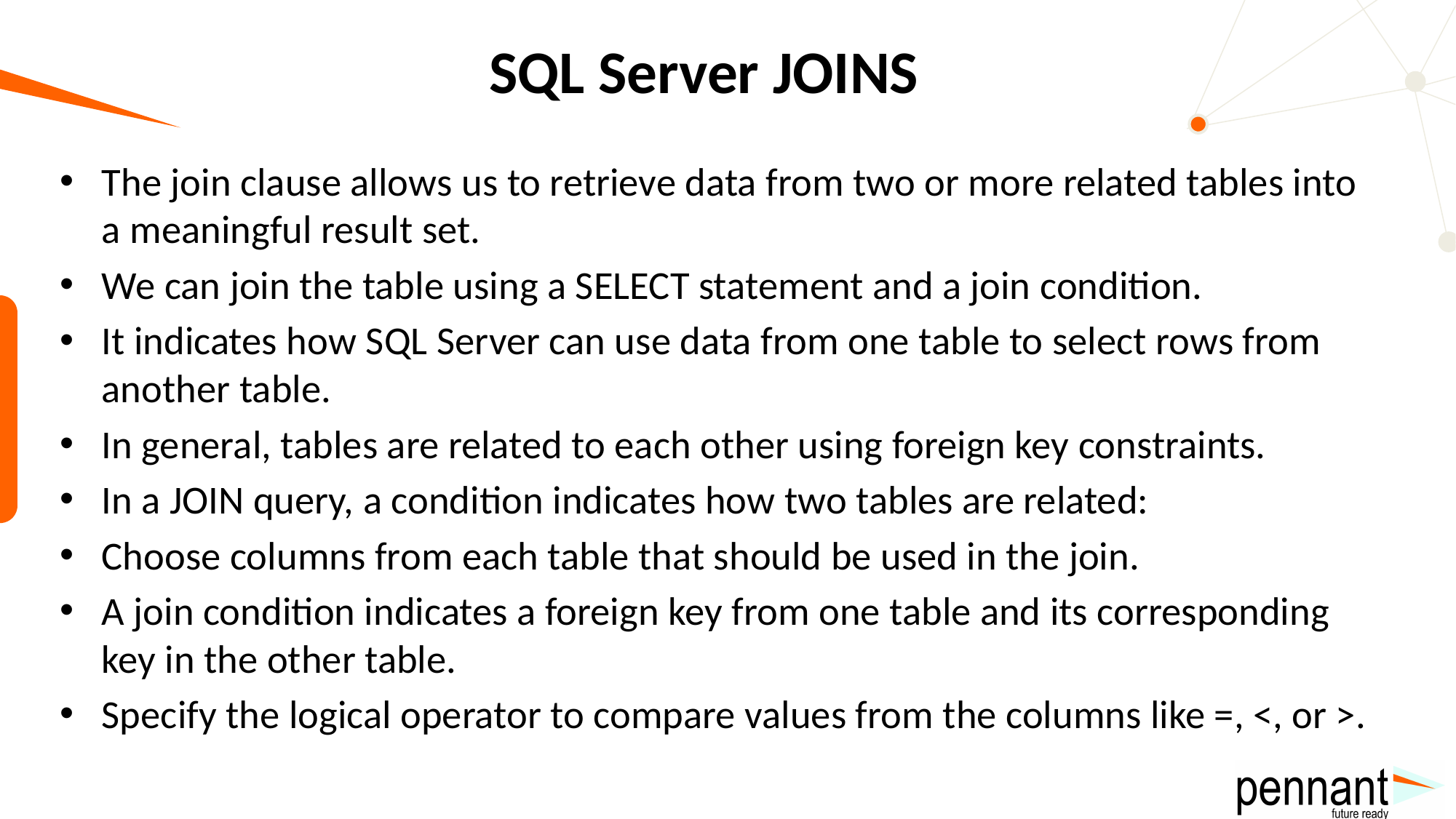

# SQL Server JOINS
The join clause allows us to retrieve data from two or more related tables into a meaningful result set.
We can join the table using a SELECT statement and a join condition.
It indicates how SQL Server can use data from one table to select rows from another table.
In general, tables are related to each other using foreign key constraints.
In a JOIN query, a condition indicates how two tables are related:
Choose columns from each table that should be used in the join.
A join condition indicates a foreign key from one table and its corresponding key in the other table.
Specify the logical operator to compare values from the columns like =, <, or >.